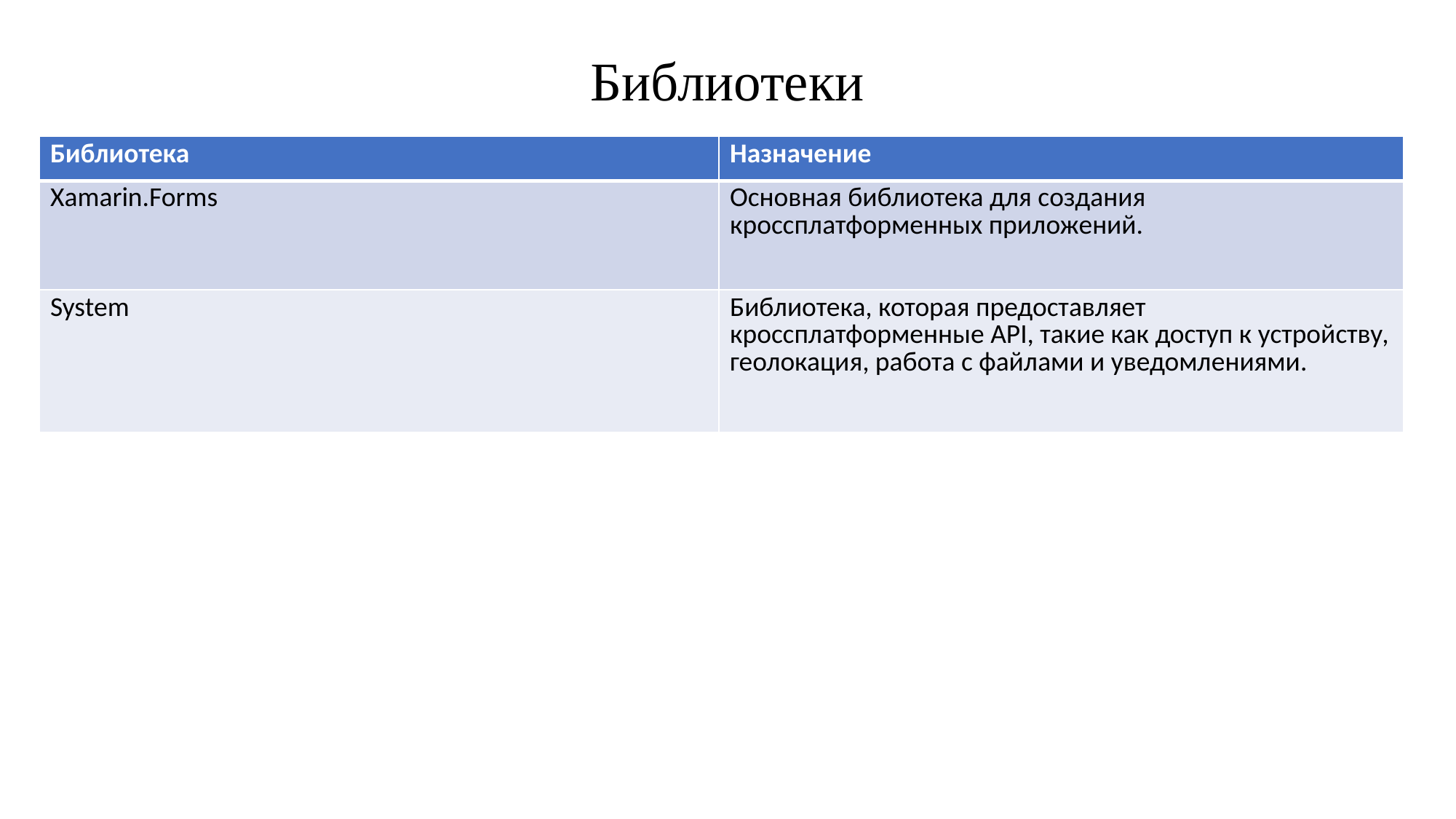

Библиотеки
| Библиотека | Назначение |
| --- | --- |
| Xamarin.Forms | Основная библиотека для создания кроссплатформенных приложений. |
| System | Библиотека, которая предоставляет кроссплатформенные API, такие как доступ к устройству, геолокация, работа с файлами и уведомлениями. |